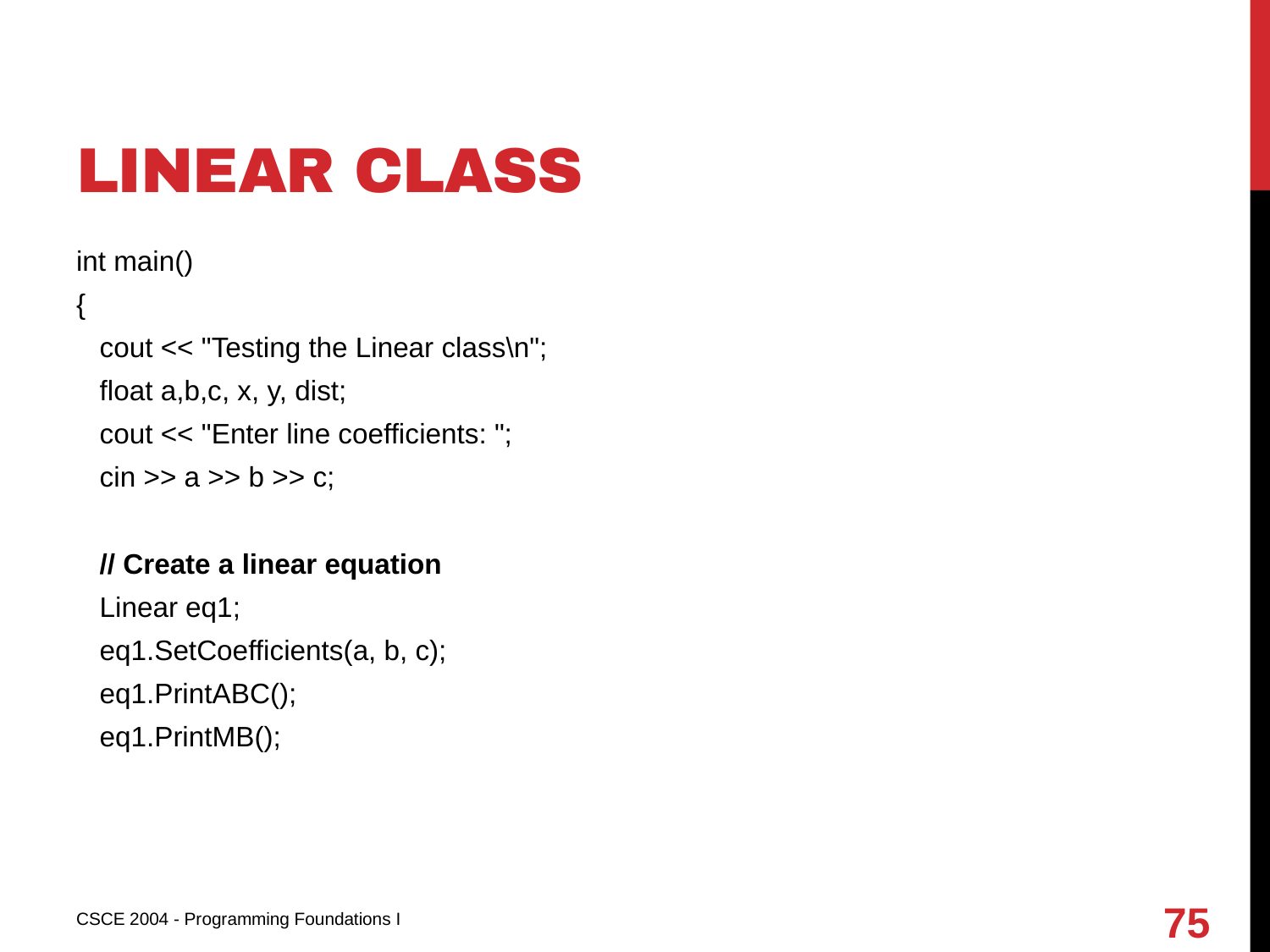

# Linear class
int main()
{
   cout << "Testing the Linear class\n";
   float a,b,c, x, y, dist;
   cout << "Enter line coefficients: ";
   cin >> a >> b >> c;

   // Create a linear equation
   Linear eq1;
   eq1.SetCoefficients(a, b, c);
   eq1.PrintABC();
   eq1.PrintMB();

75
CSCE 2004 - Programming Foundations I